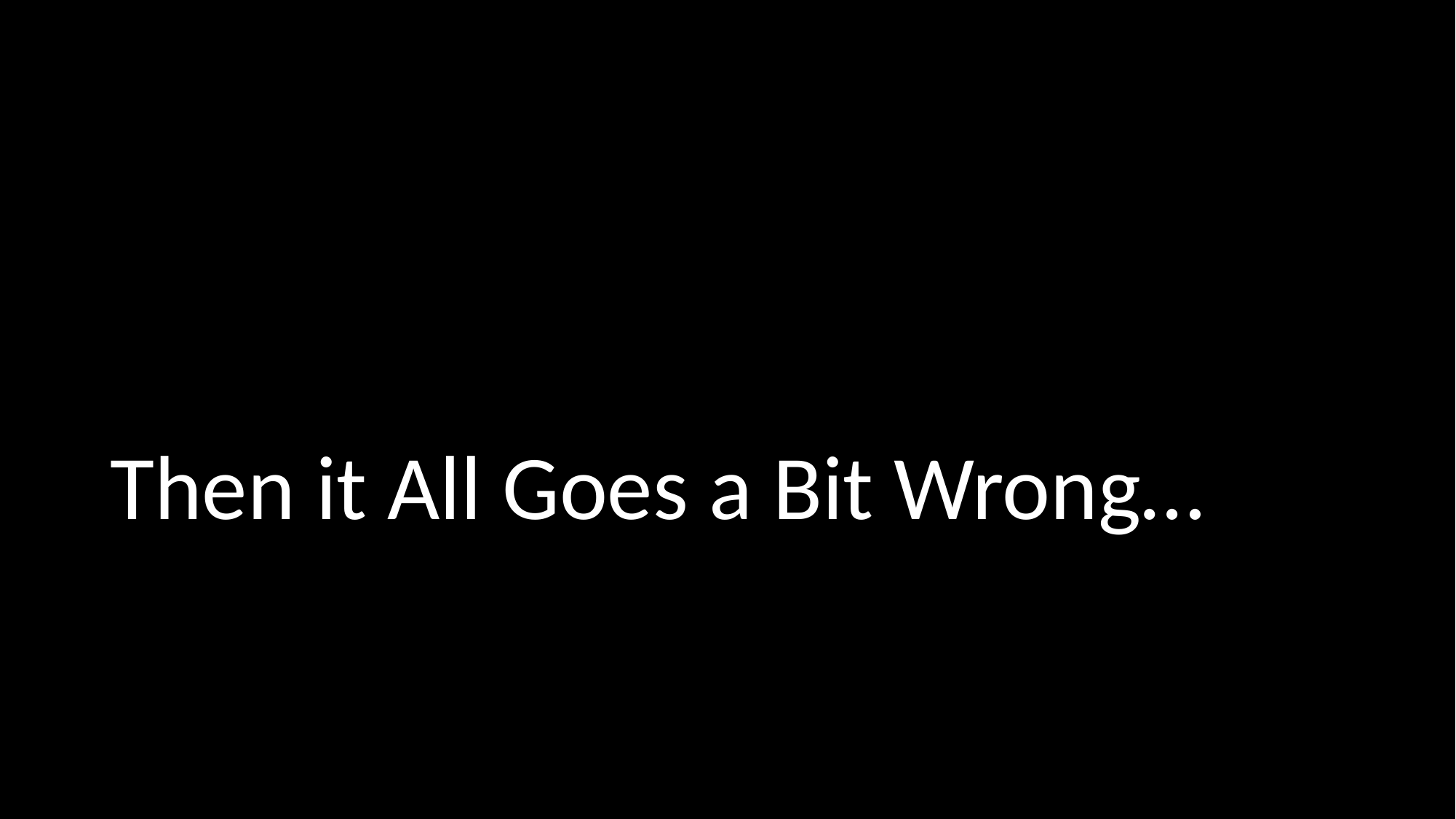

# Then it All Goes a Bit Wrong…